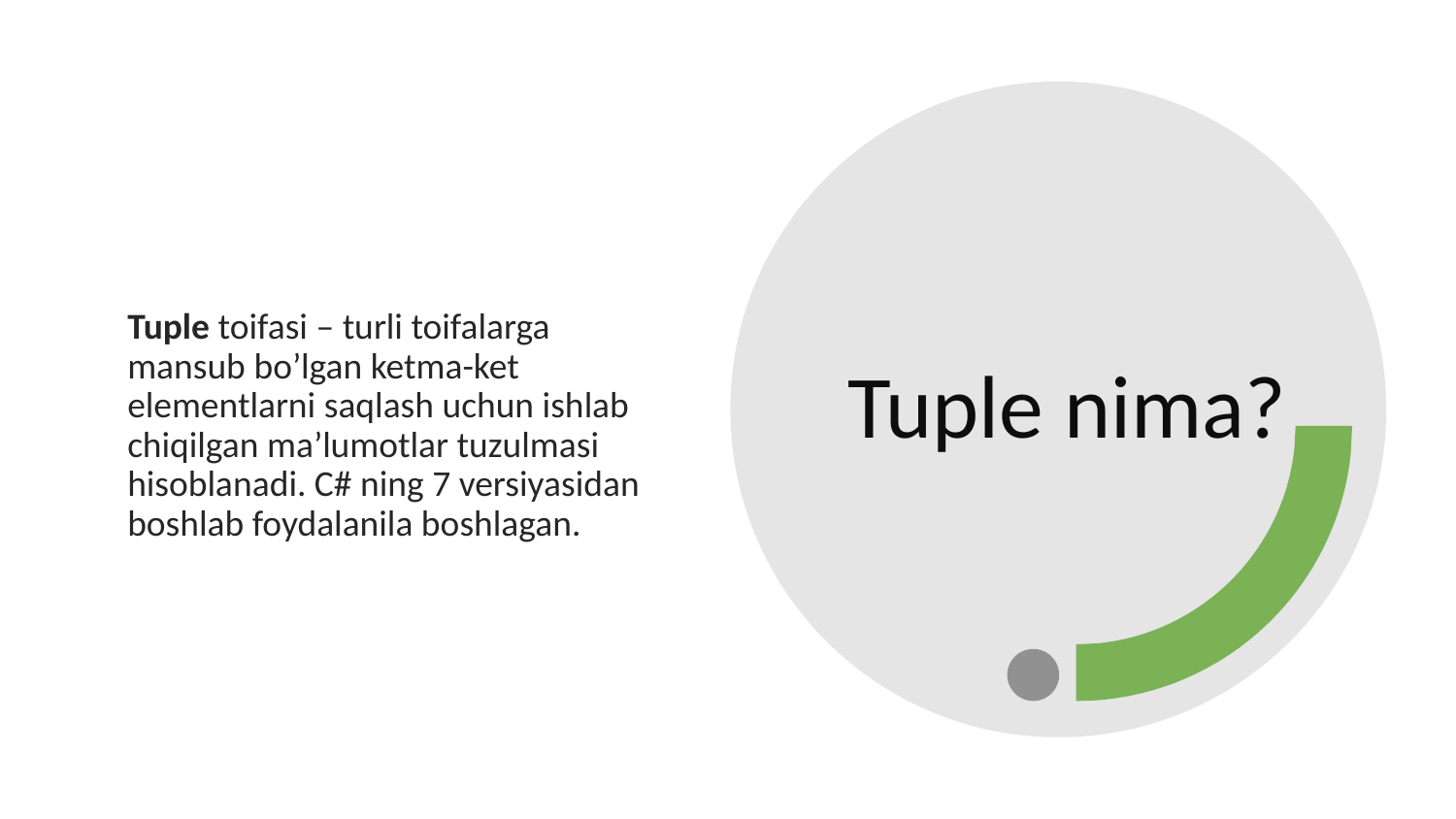

Tuple nima?
Tuple toifasi – turli toifalarga mansub bo’lgan ketma-ket elementlarni saqlash uchun ishlab chiqilgan ma’lumotlar tuzulmasi hisoblanadi. C# ning 7 versiyasidan boshlab foydalanila boshlagan.